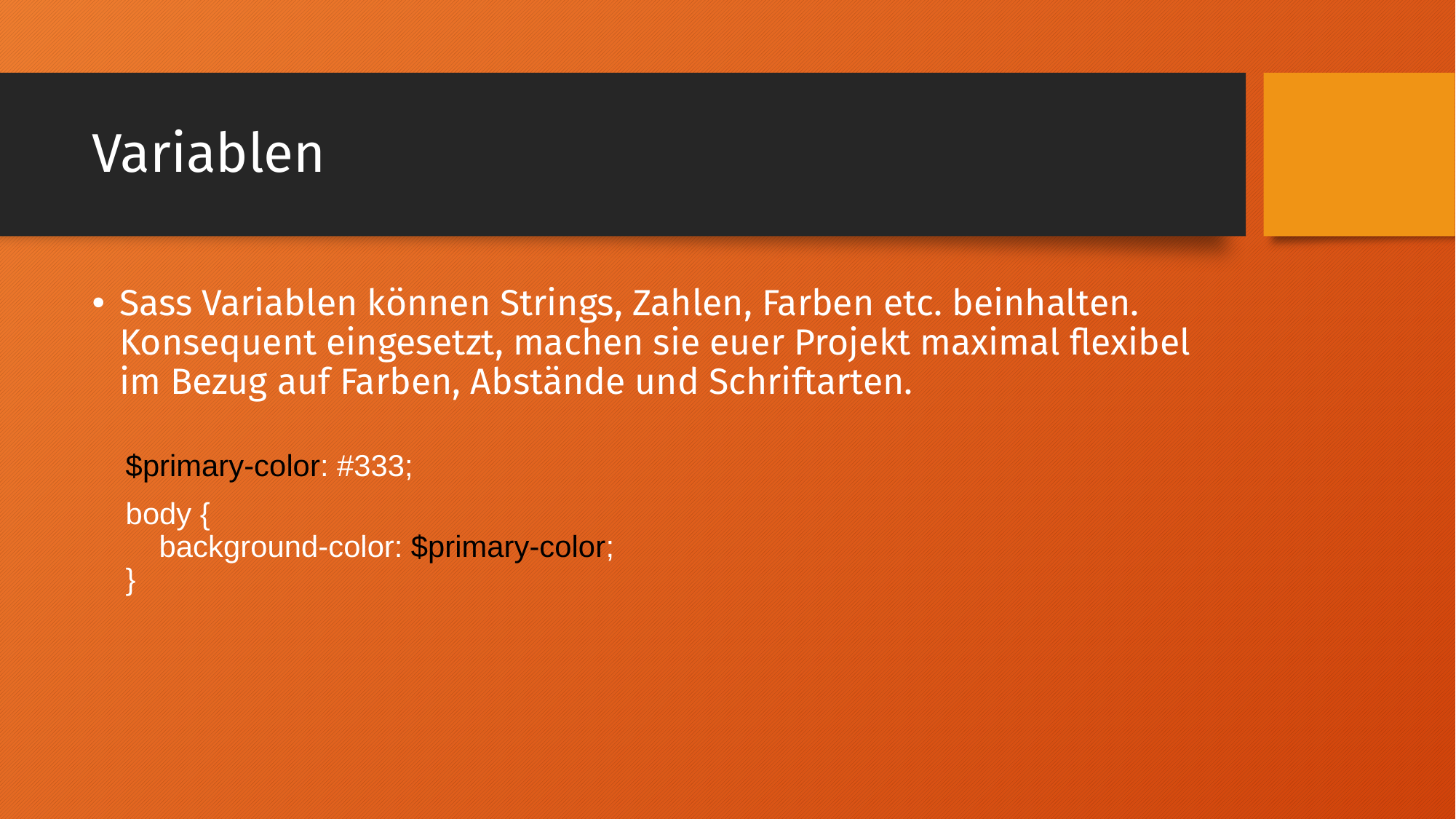

# Variablen
Sass Variablen können Strings, Zahlen, Farben etc. beinhalten. Konsequent eingesetzt, machen sie euer Projekt maximal flexibel im Bezug auf Farben, Abstände und Schriftarten.
    $primary-color: #333;
    body {
        background-color: $primary-color;
    }